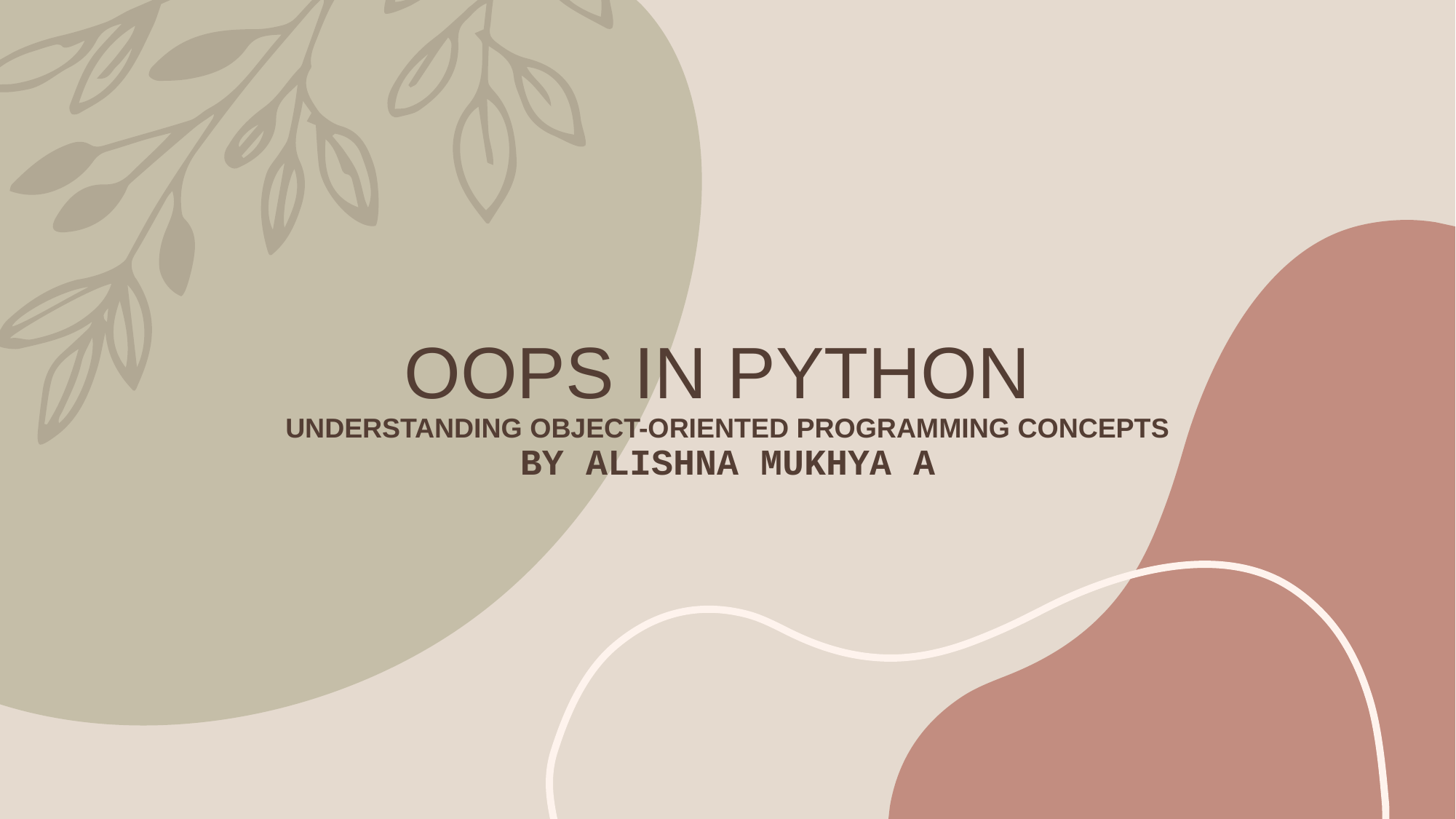

# OOPS IN PYTHON UNDERSTANDING OBJECT-ORIENTED PROGRAMMING CONCEPTS BY ALISHNA MUKHYA A